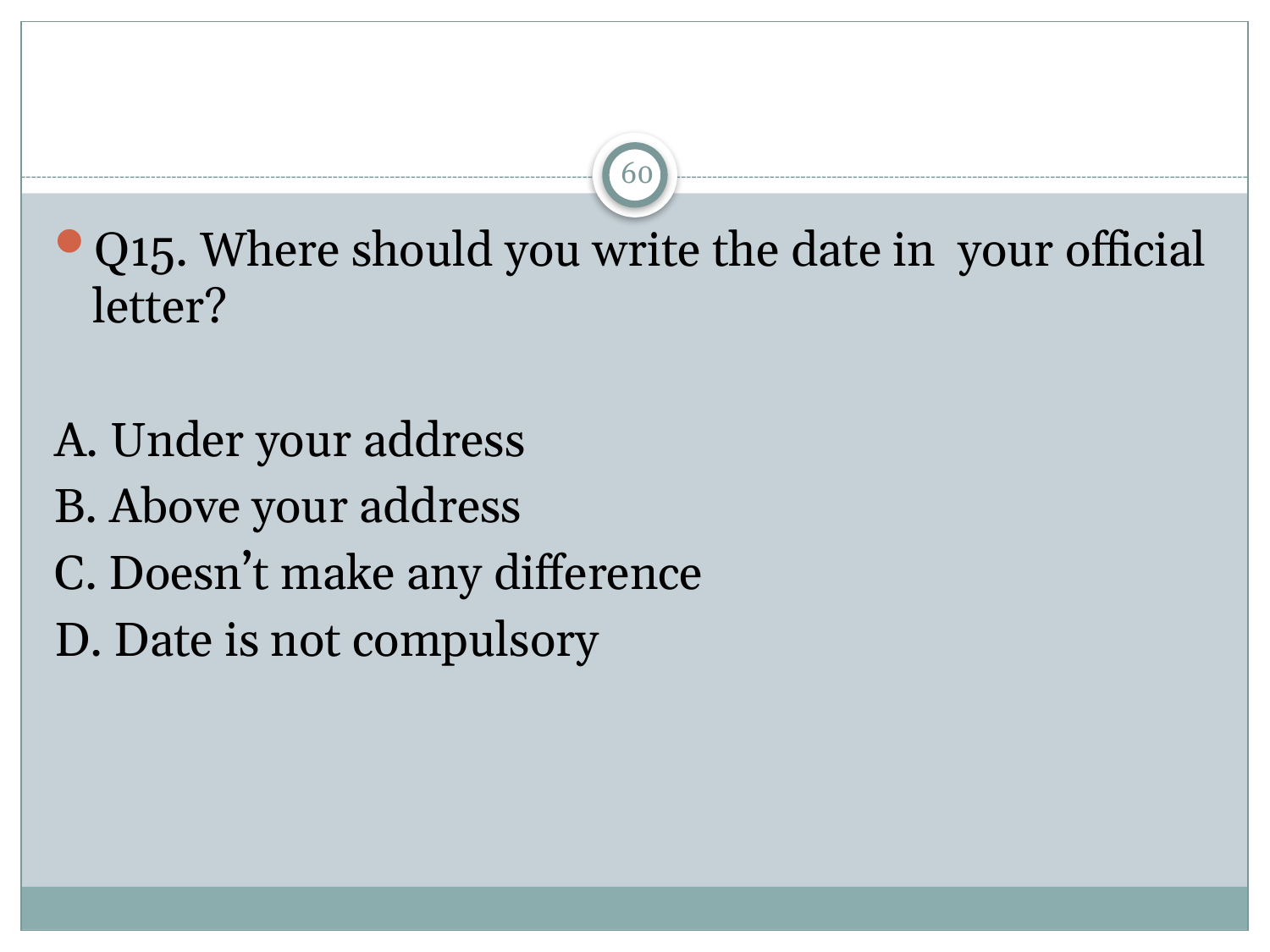

#
60
Q15. Where should you write the date in  your official letter?

A. Under your address
B. Above your address
C. Doesn’t make any difference
D. Date is not compulsory